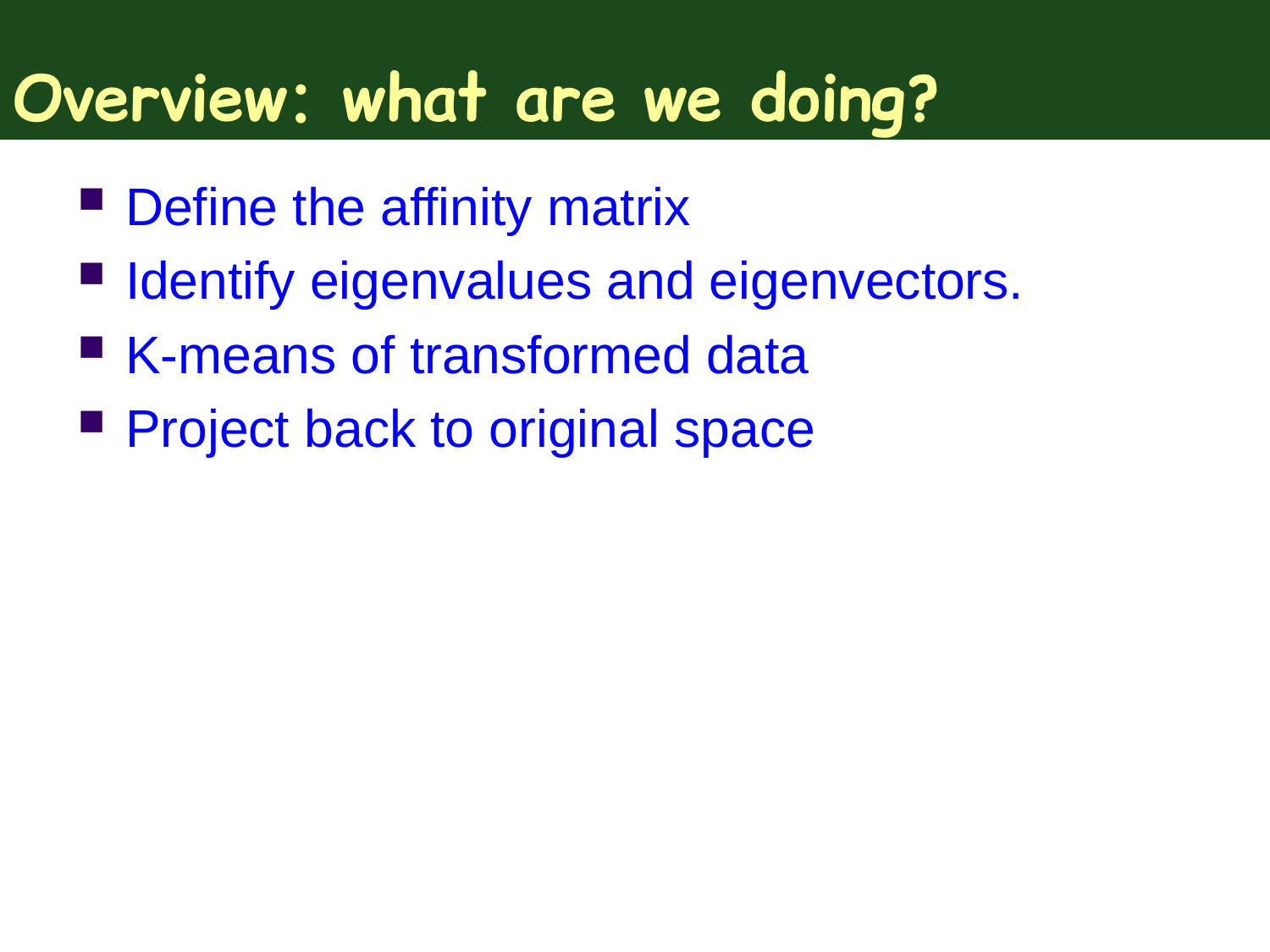

# Overview: what are we doing?
Define the affinity matrix
Identify eigenvalues and eigenvectors.
K-means of transformed data
Project back to original space